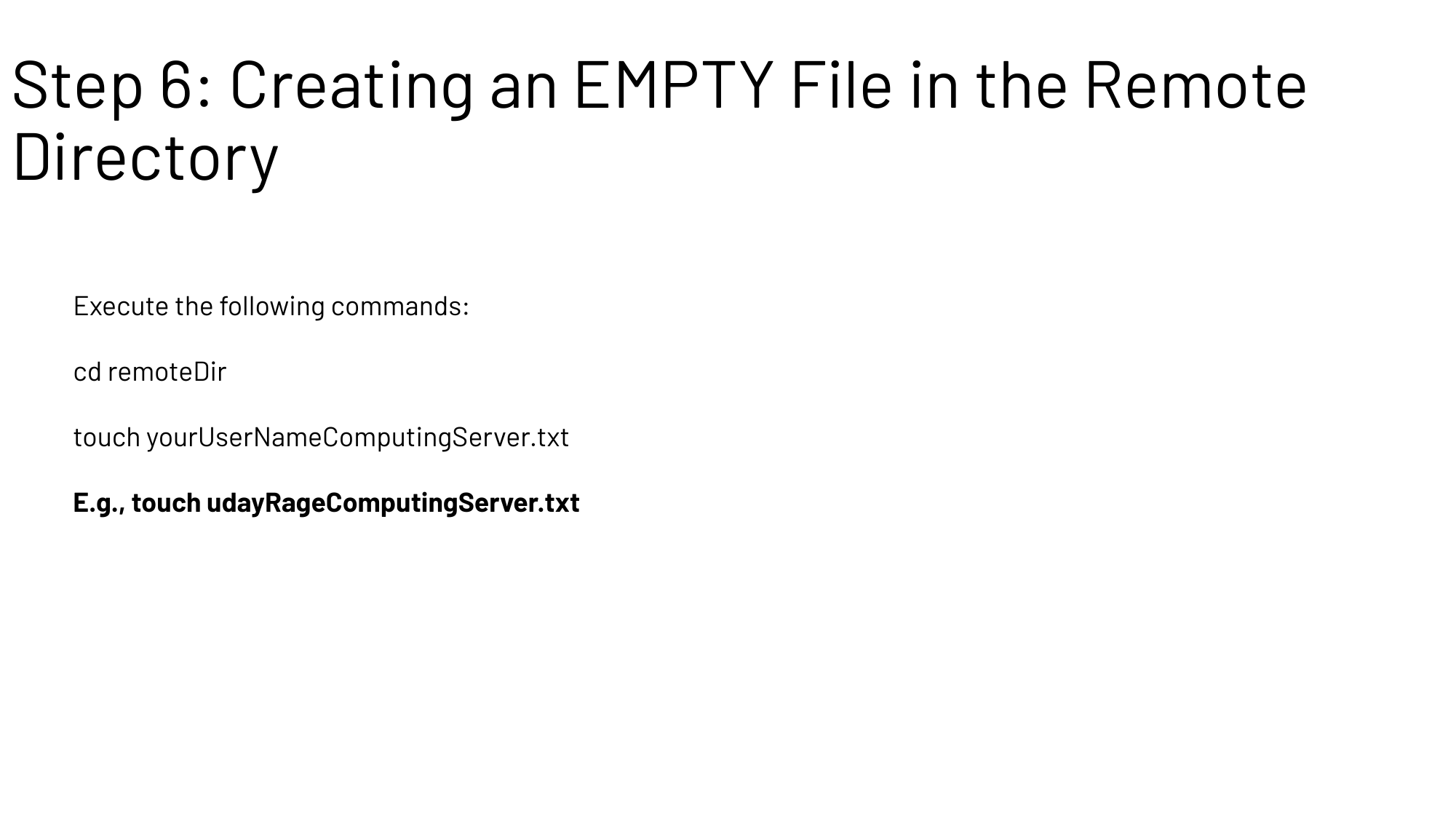

# Step 6: Creating an EMPTY File in the Remote Directory
Execute the following commands:

cd remoteDir

touch yourUserNameComputingServer.txt

E.g., touch udayRageComputingServer.txt